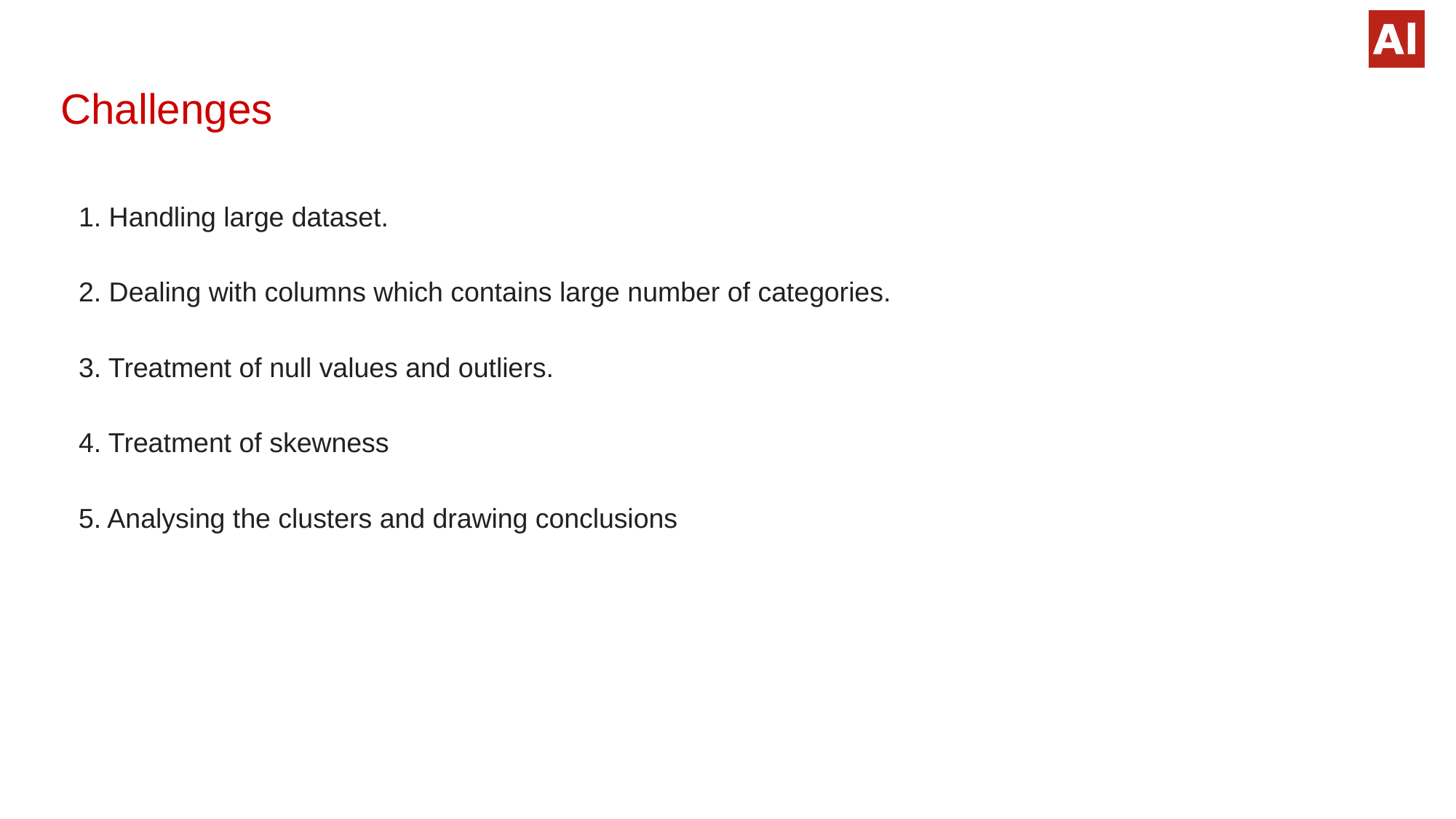

# Challenges
1. Handling large dataset.

2. Dealing with columns which contains large number of categories.

3. Treatment of null values and outliers.

4. Treatment of skewness

5. Analysing the clusters and drawing conclusions